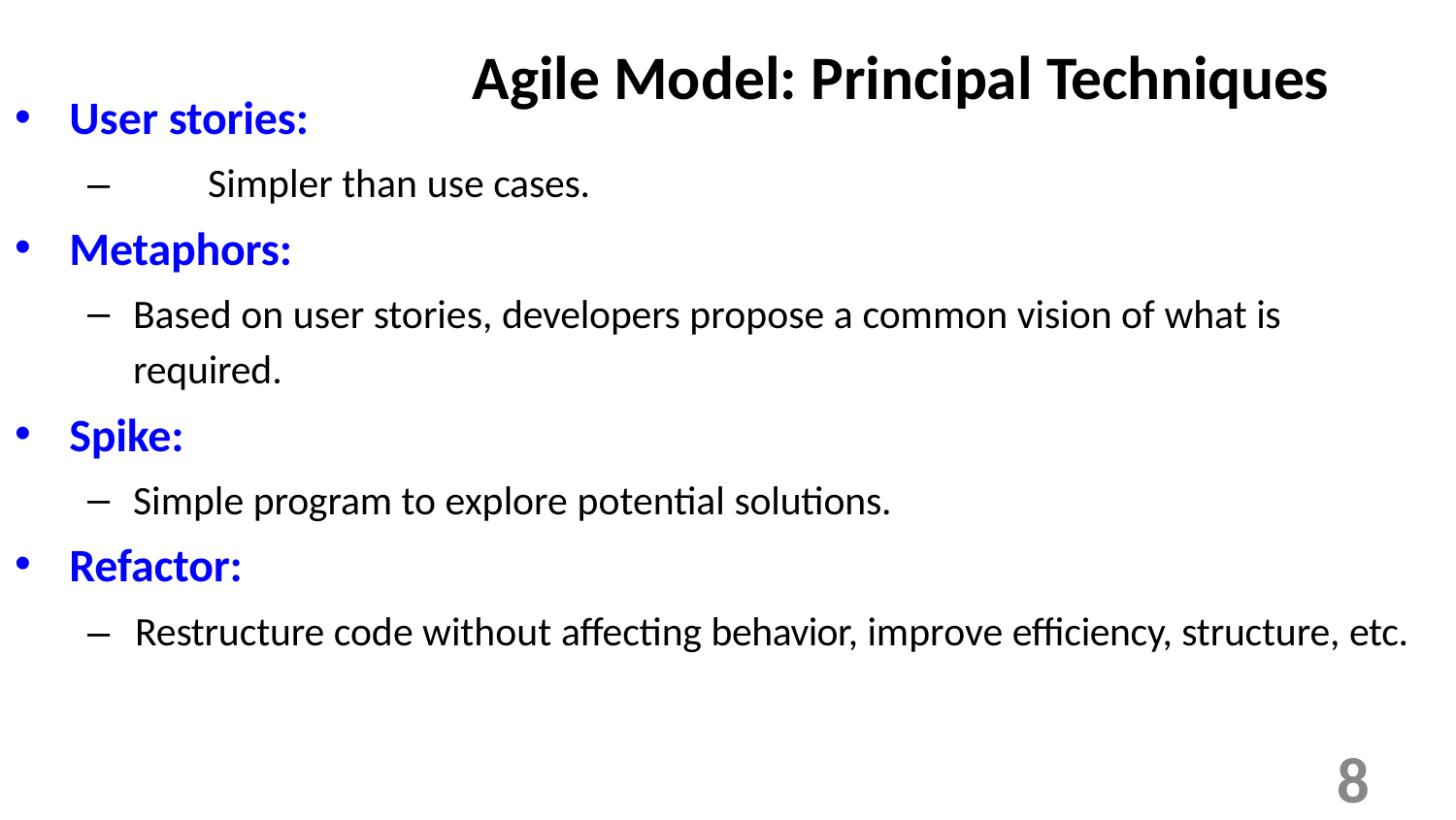

# Agile Model: Principal Techniques
User stories:
–	Simpler than use cases.
Metaphors:
Based on user stories, developers propose a common vision of what is required.
Spike:
Simple program to explore potential solutions.
Refactor:
–	Restructure code without affecting behavior, improve efficiency, structure, etc.
8